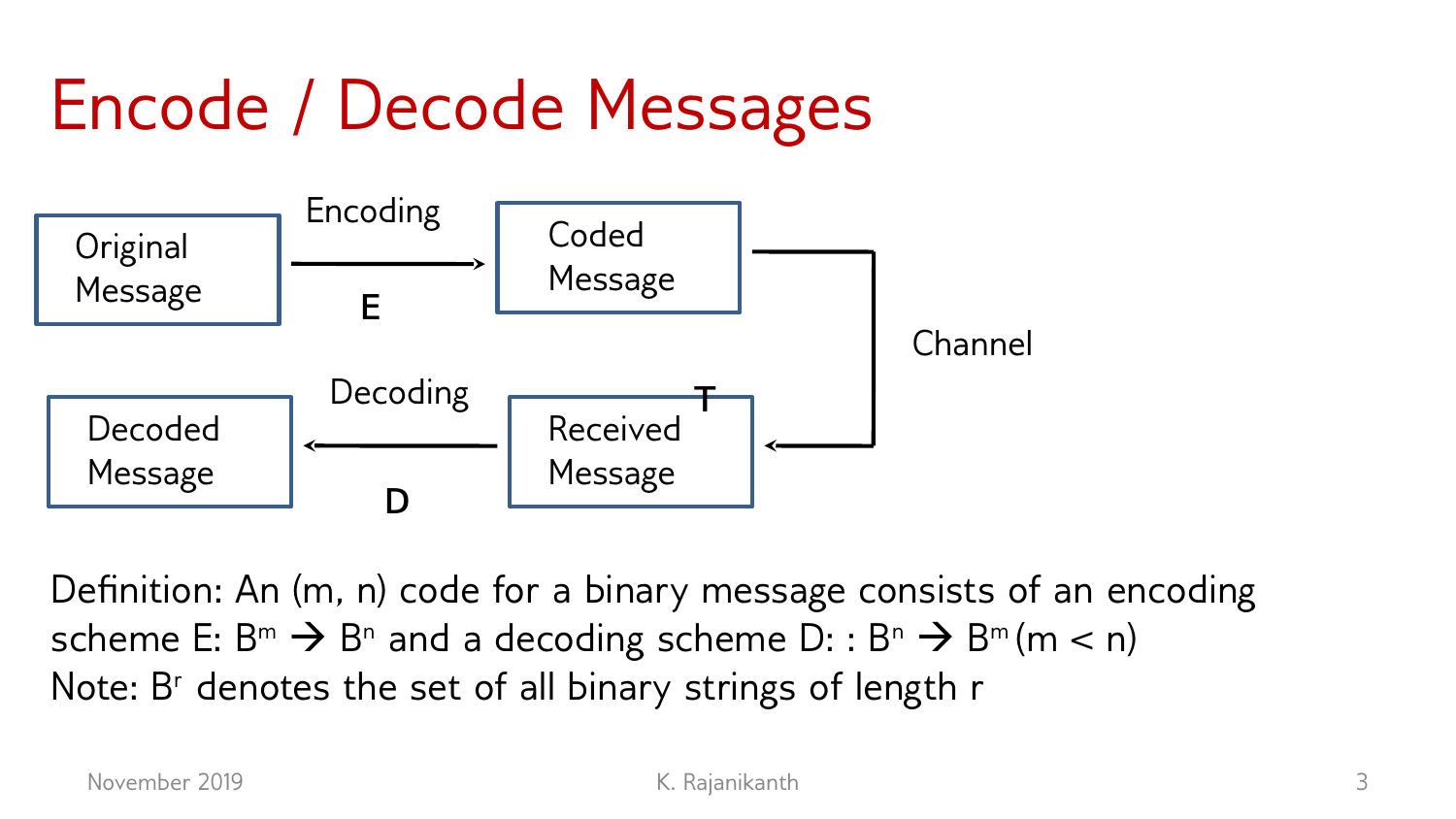

# Encode / Decode Messages
Encoding

Coded Message

Original Message
     E
Channel
            T
Decoding

Decoded Message

Received Message
     D
Definition: An (m, n) code for a binary message consists of an encoding scheme E: Bm 🡪 Bn  and a decoding scheme D: : Bn 🡪 Bm (m < n)
Note: Br  denotes the set of all binary strings of length r
November 2019
K. Rajanikanth
3